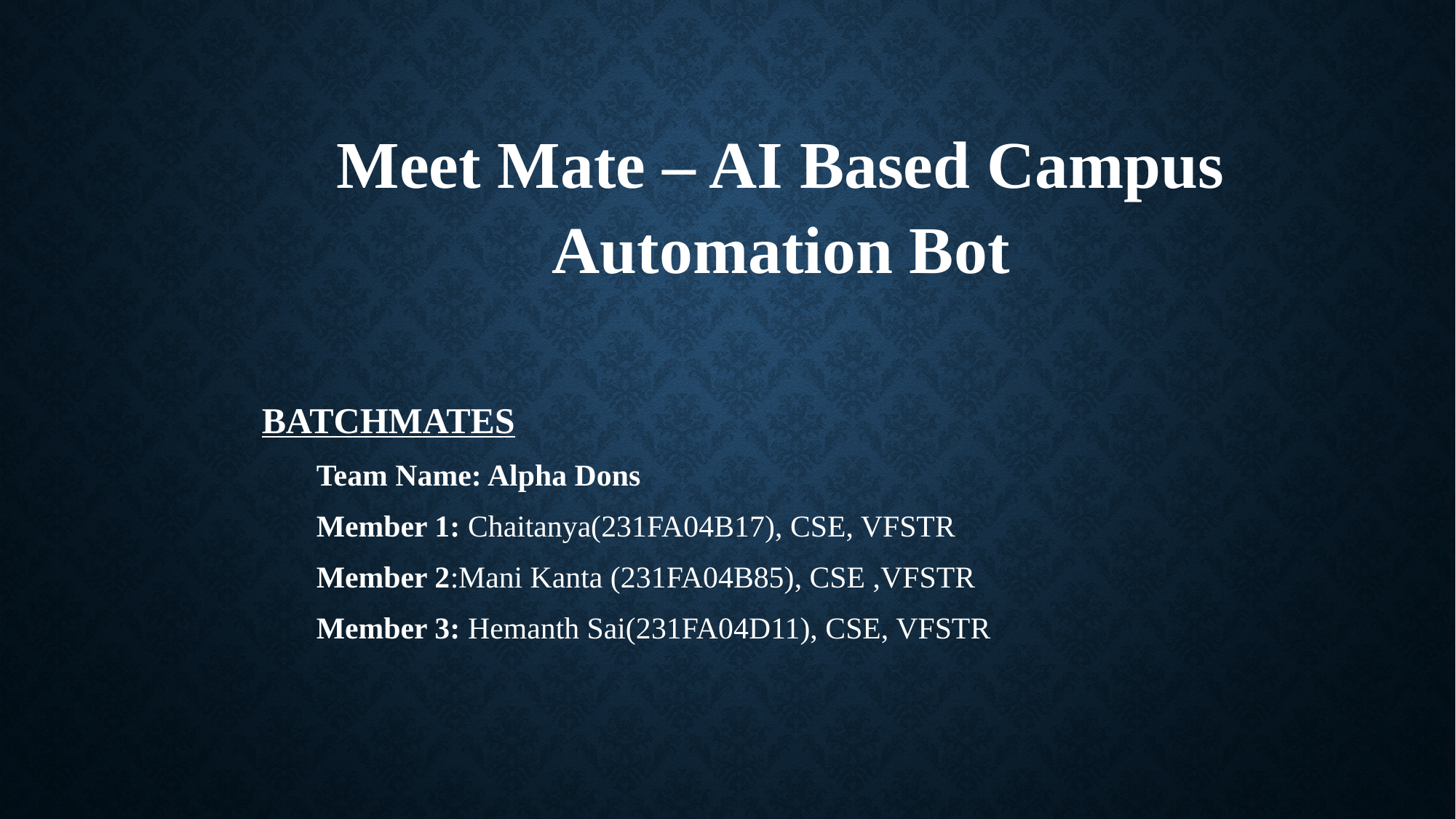

Meet Mate – AI Based Campus Automation Bot
BATCHMATES
Team Name: Alpha Dons
Member 1: Chaitanya(231FA04B17), CSE, VFSTR
Member 2:Mani Kanta (231FA04B85), CSE ,VFSTR
Member 3: Hemanth Sai(231FA04D11), CSE, VFSTR